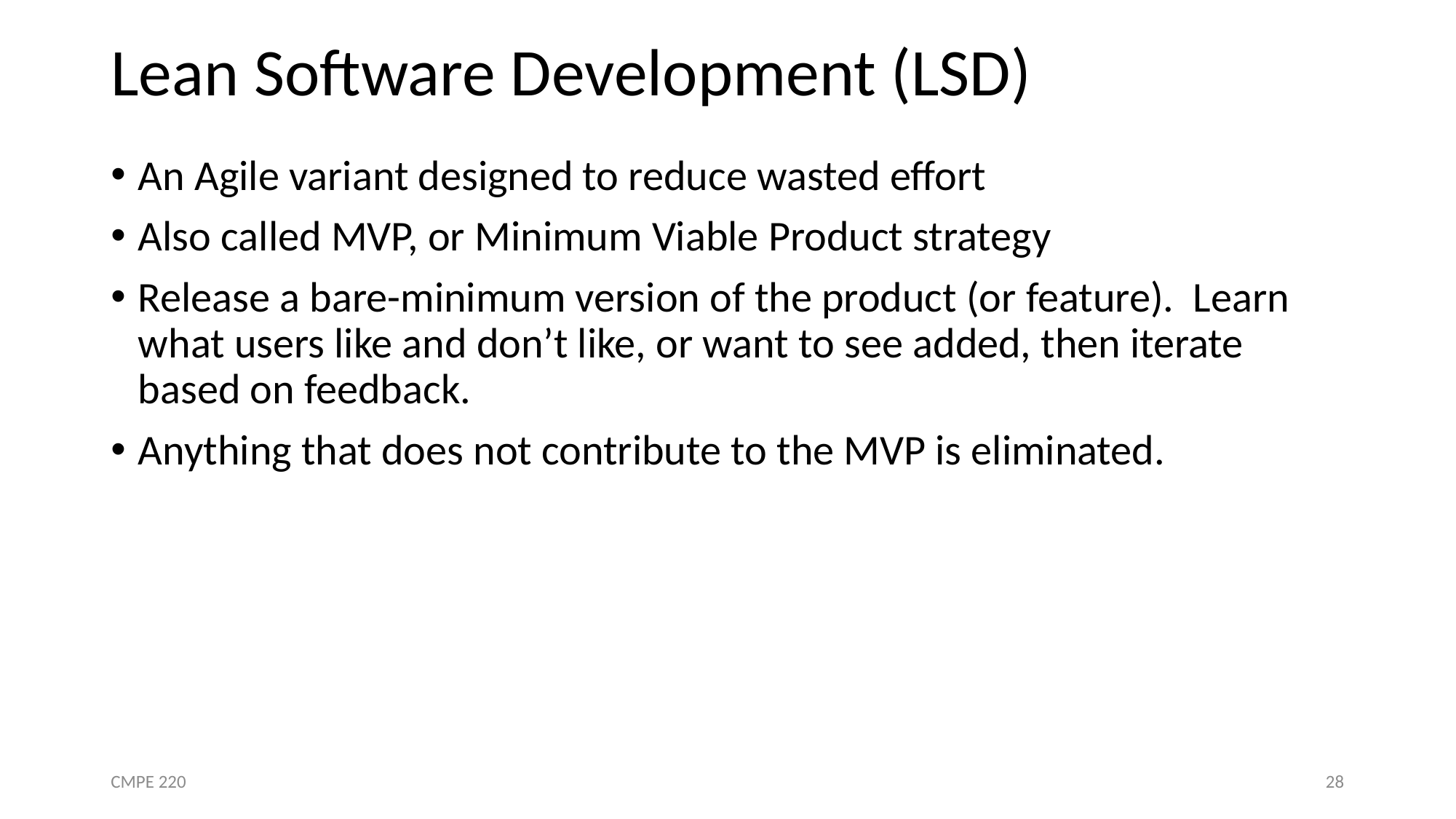

# Lean Software Development (LSD)
An Agile variant designed to reduce wasted effort
Also called MVP, or Minimum Viable Product strategy
Release a bare-minimum version of the product (or feature).  Learn what users like and don’t like, or want to see added, then iterate based on feedback.
Anything that does not contribute to the MVP is eliminated.

CMPE 220
28